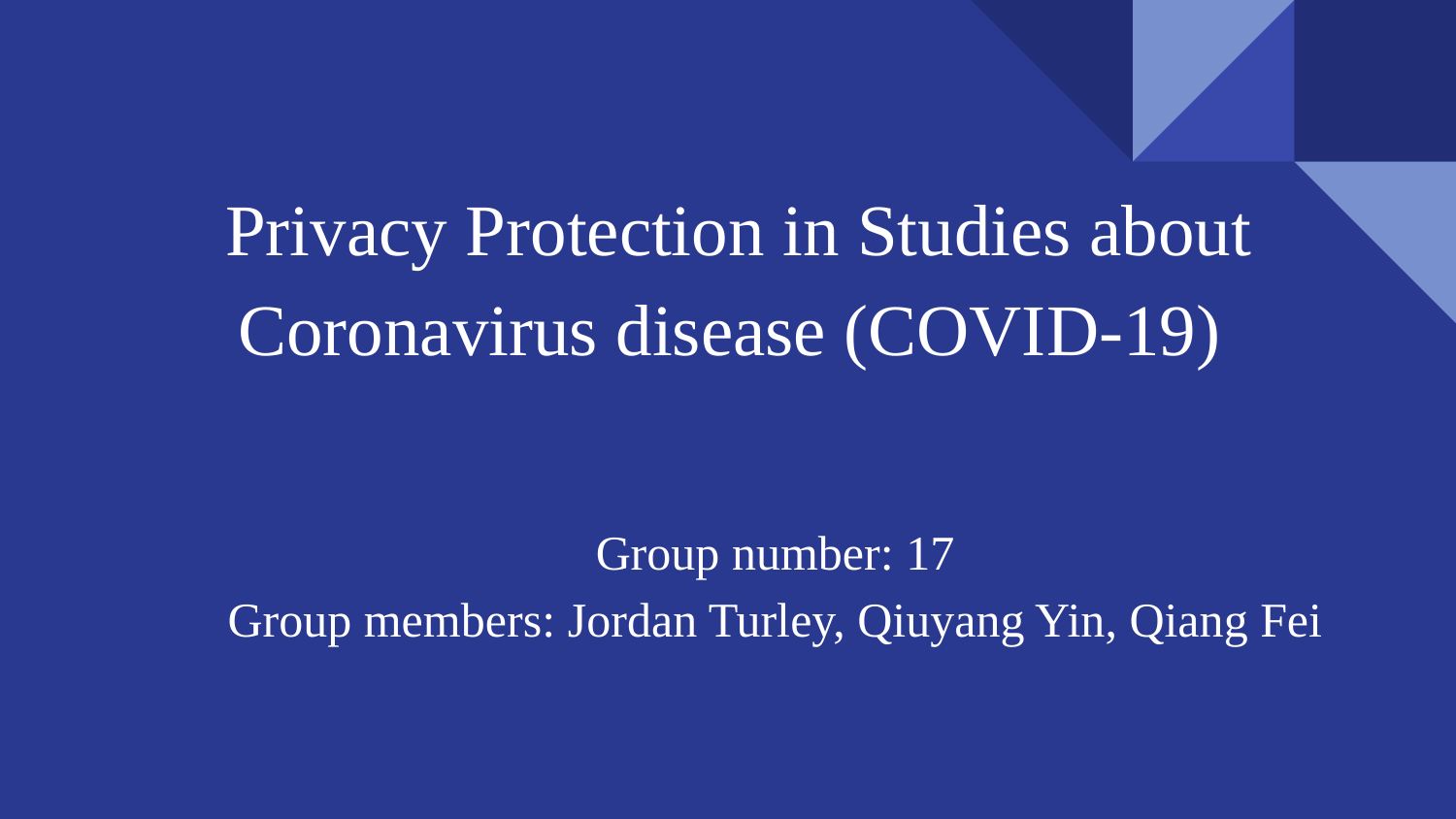

# Privacy Protection in Studies about Coronavirus disease (COVID-19)

Group number: 17
Group members: Jordan Turley, Qiuyang Yin, Qiang Fei